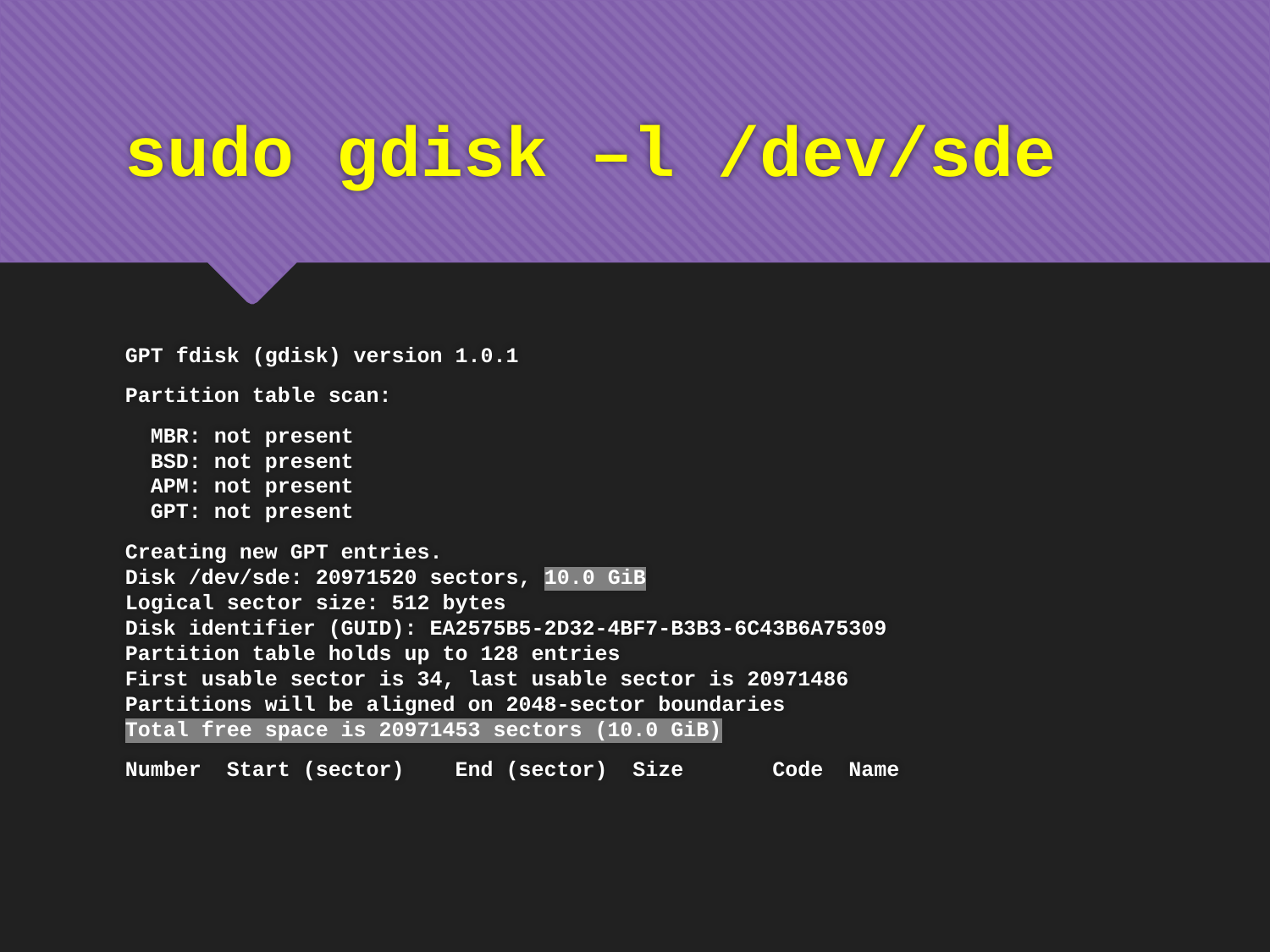

# sudo gdisk –l /dev/sde
GPT fdisk (gdisk) version 1.0.1
Partition table scan:
  MBR: not present
  BSD: not present
  APM: not present
  GPT: not present
Creating new GPT entries.
Disk /dev/sde: 20971520 sectors, 10.0 GiB
Logical sector size: 512 bytes
Disk identifier (GUID): EA2575B5-2D32-4BF7-B3B3-6C43B6A75309
Partition table holds up to 128 entries
First usable sector is 34, last usable sector is 20971486
Partitions will be aligned on 2048-sector boundaries
Total free space is 20971453 sectors (10.0 GiB)
Number  Start (sector)    End (sector)  Size       Code  Name